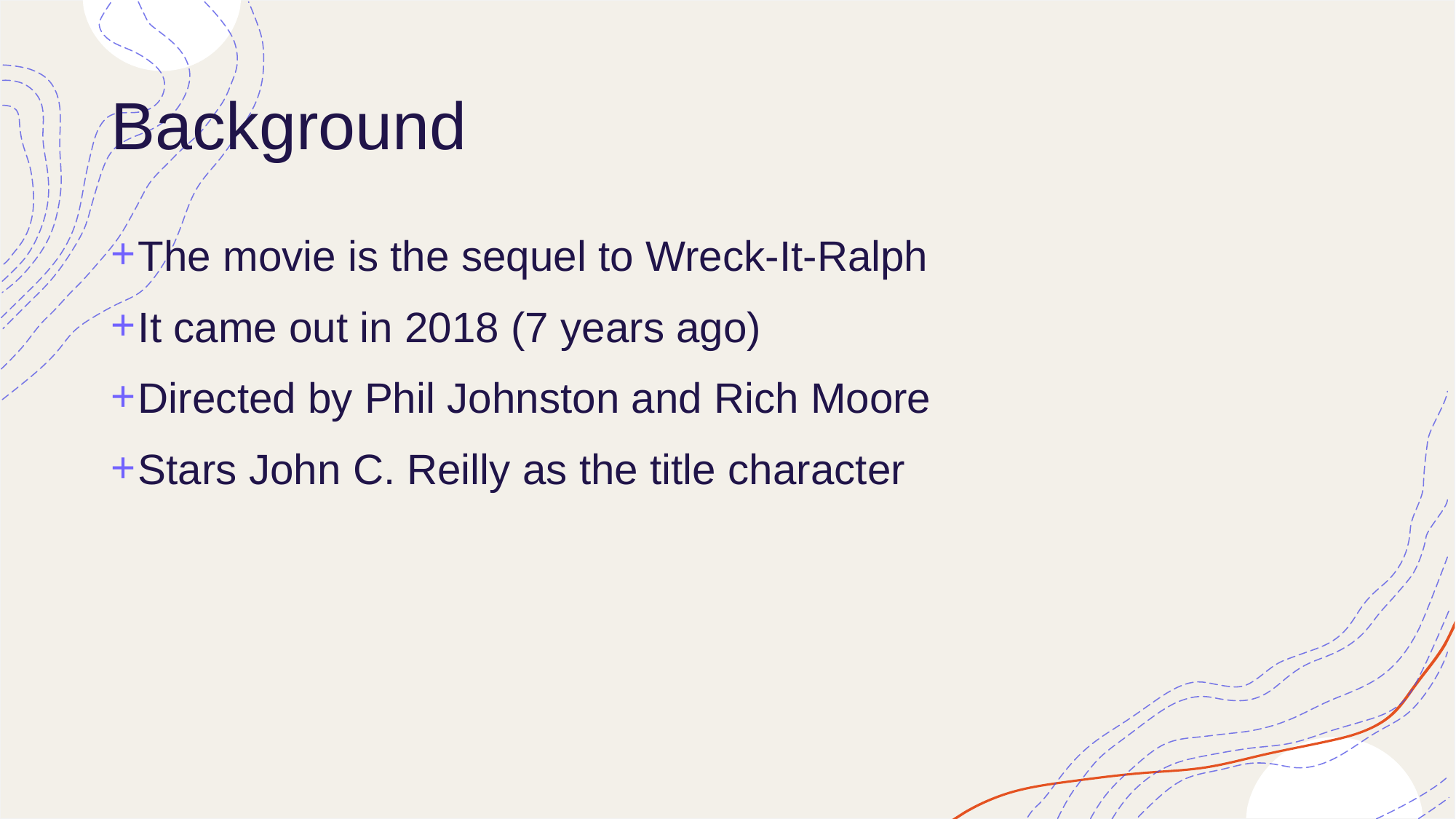

# Background
The movie is the sequel to Wreck-It-Ralph
It came out in 2018 (7 years ago)
Directed by Phil Johnston and Rich Moore
Stars John C. Reilly as the title character